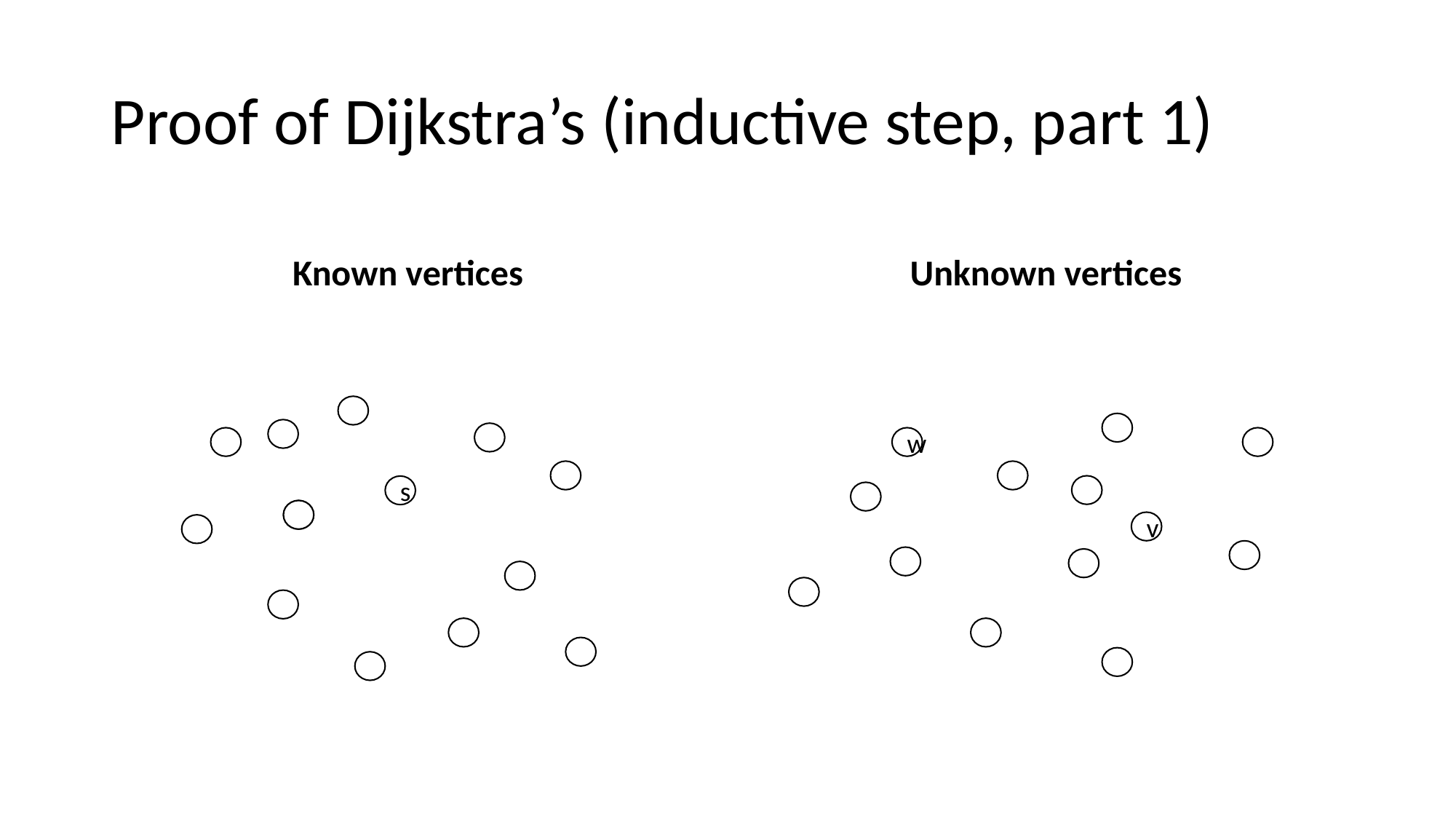

# Proof of Dijkstra’s (inductive step, part 1)
Known vertices
Unknown vertices

w

s

v